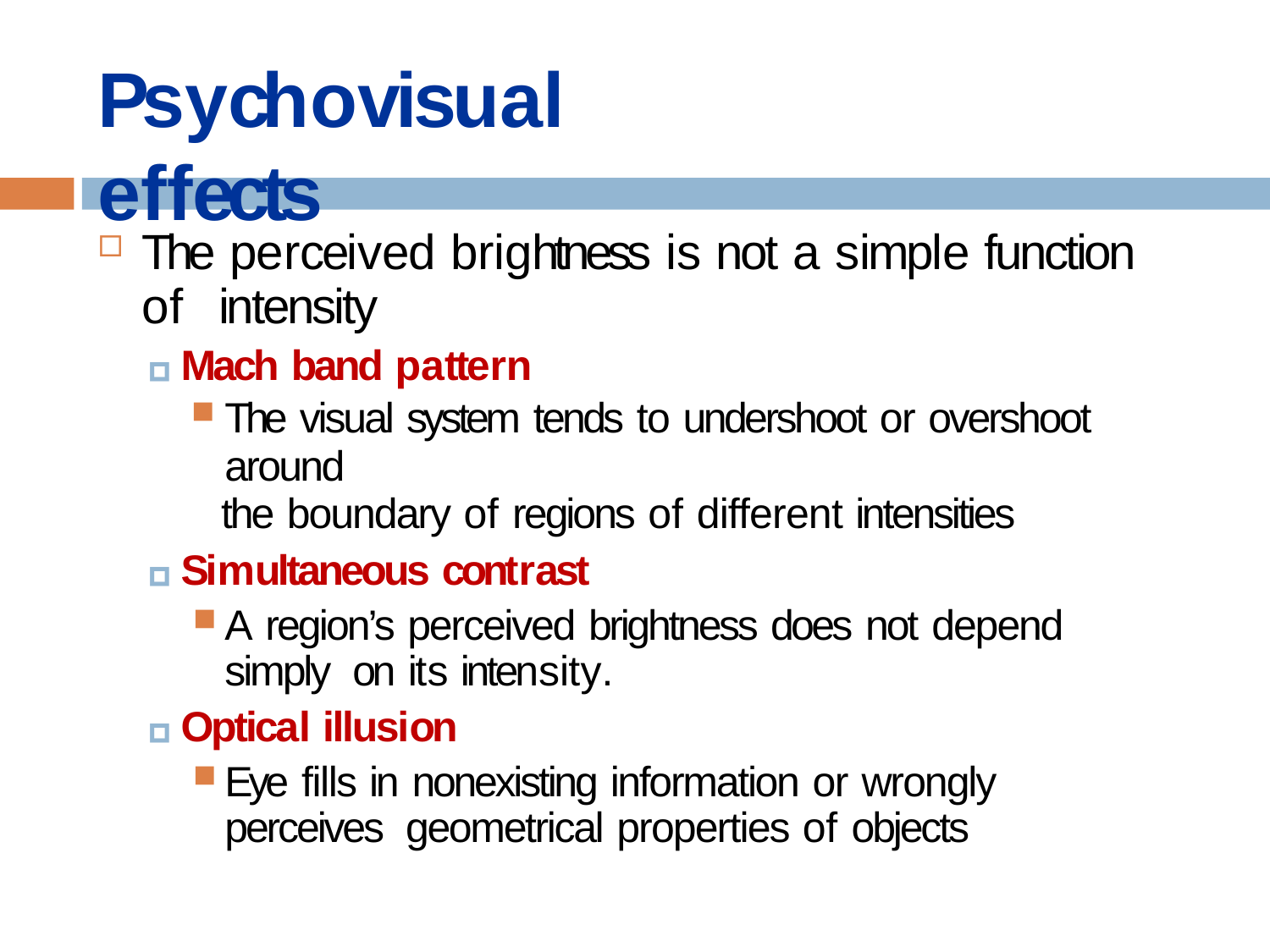

# Psychovisual effects
The perceived brightness is not a simple function of  intensity
🞑  Mach band pattern
The visual system tends to undershoot or overshoot around
the boundary of regions of different intensities
🞑  Simultaneous contrast
A region’s perceived brightness does not depend simply  on its intensity.
🞑  Optical illusion
Eye fills in nonexisting information or wrongly perceives  geometrical properties of objects